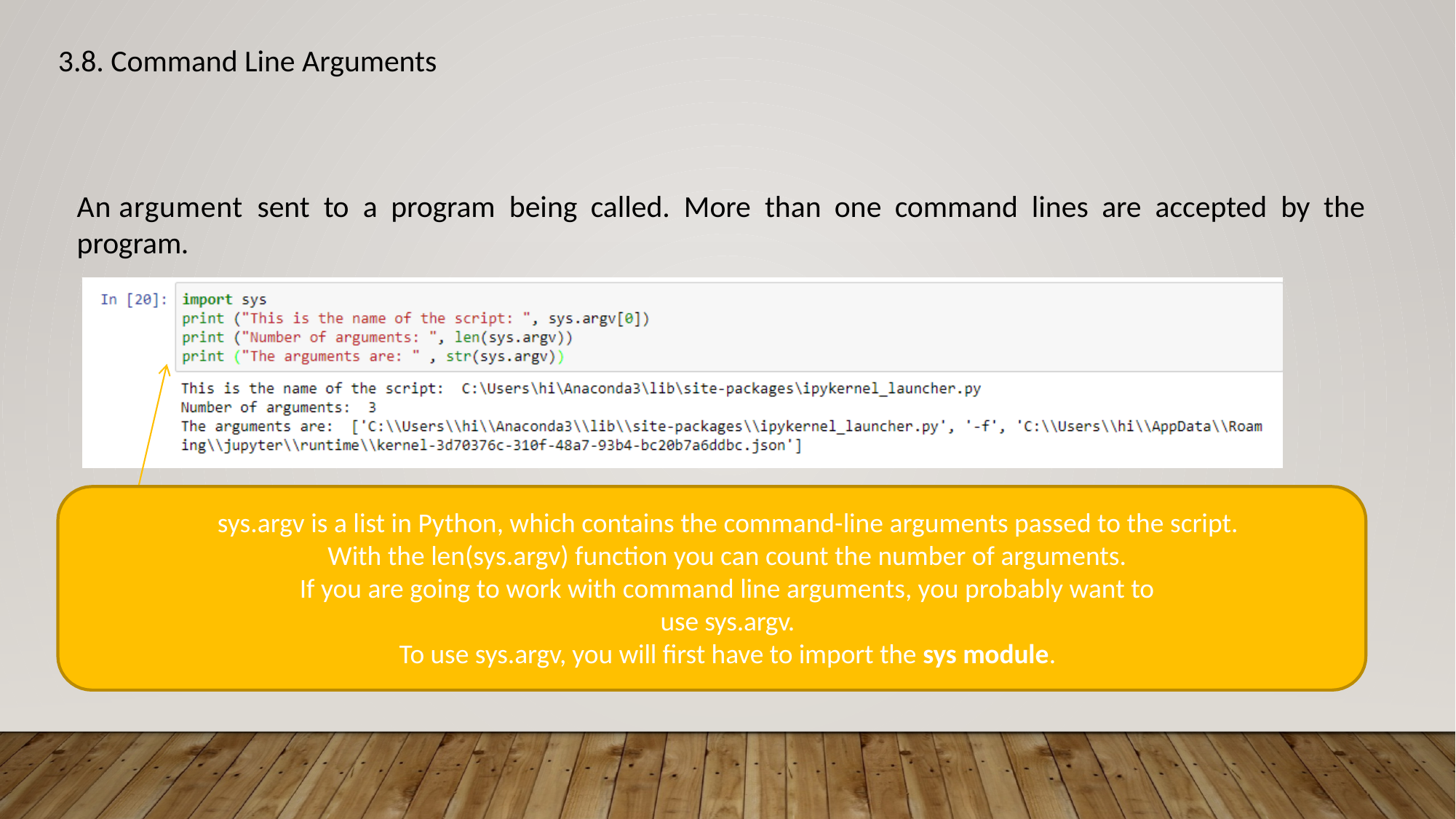

3.8. Command Line Arguments
An argument
program.
sent
to
a
program
being
called.
More
than
one
command
lines
are
accepted
by
the

sys.argv is a list in Python, which contains the command-line arguments passed to the script.
With the len(sys.argv) function you can count the number of arguments.
If you are going to work with command line arguments, you probably want to
use sys.argv.
To use sys.argv, you will first have to import the sys module.